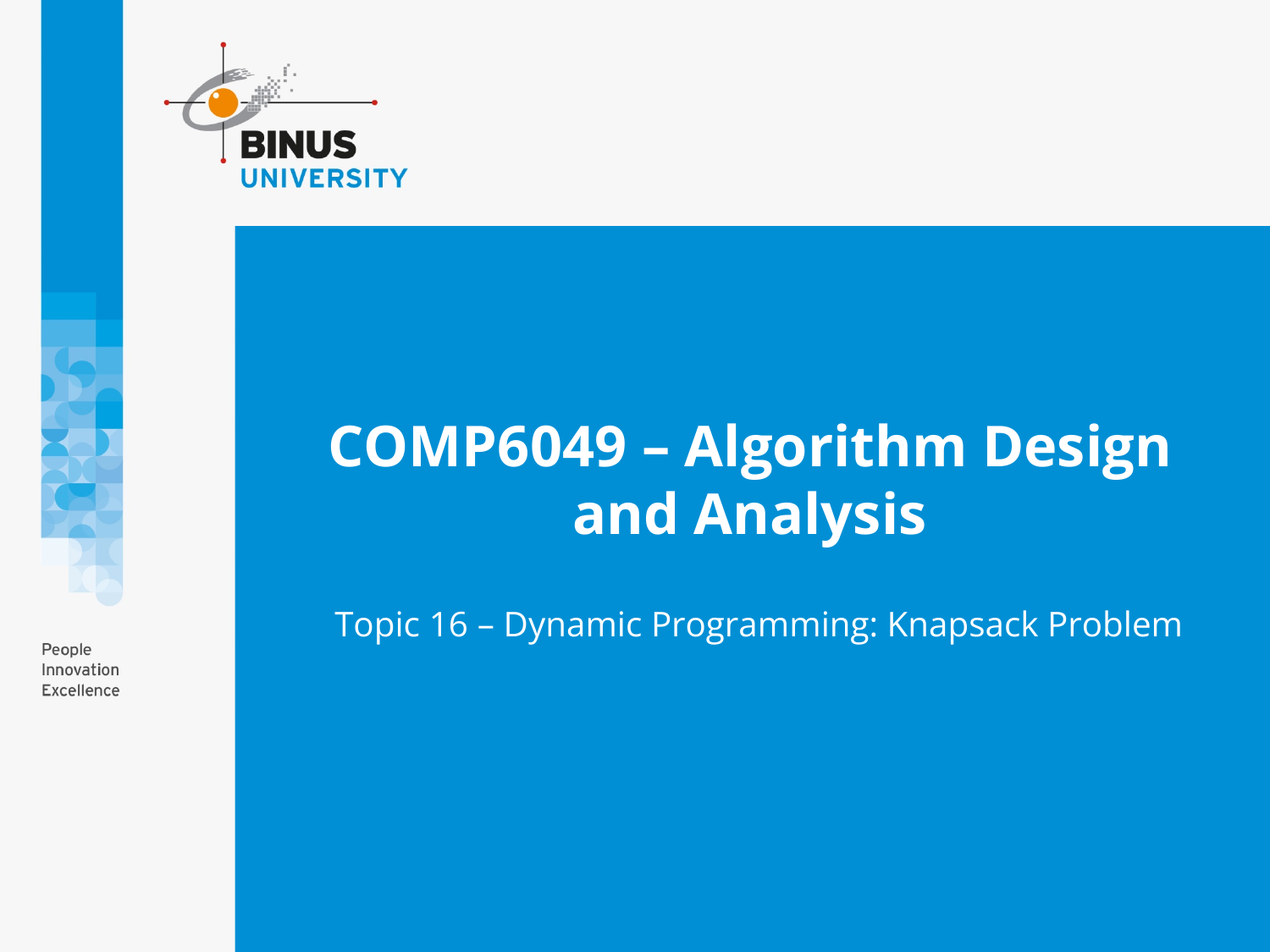

# COMP6049 – Algorithm Design and Analysis
Topic 16 – Dynamic Programming: Knapsack Problem